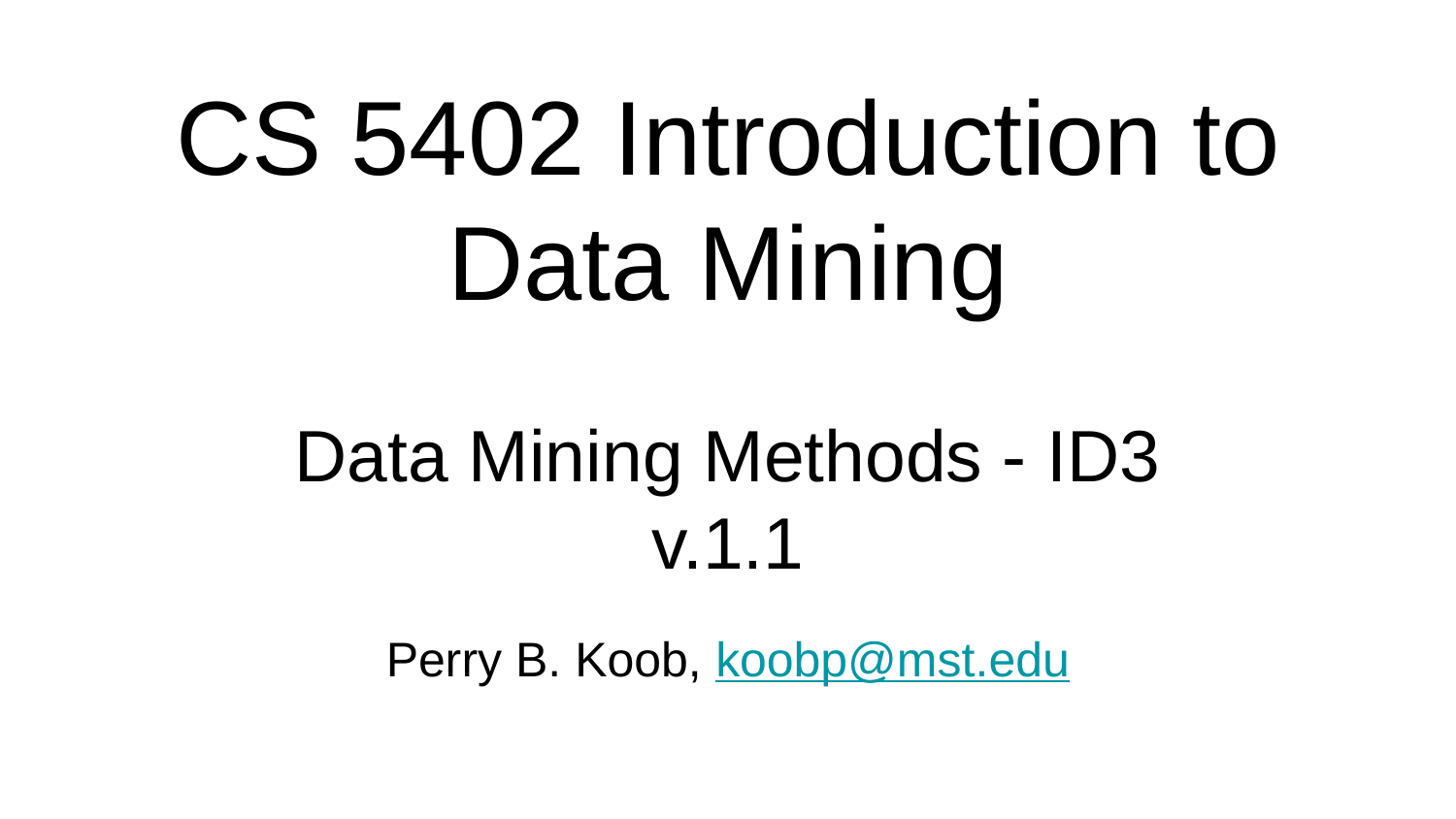

# CS 5402 Introduction to Data Mining

Data Mining Methods - ID3
v.1.1
Perry B. Koob, koobp@mst.edu